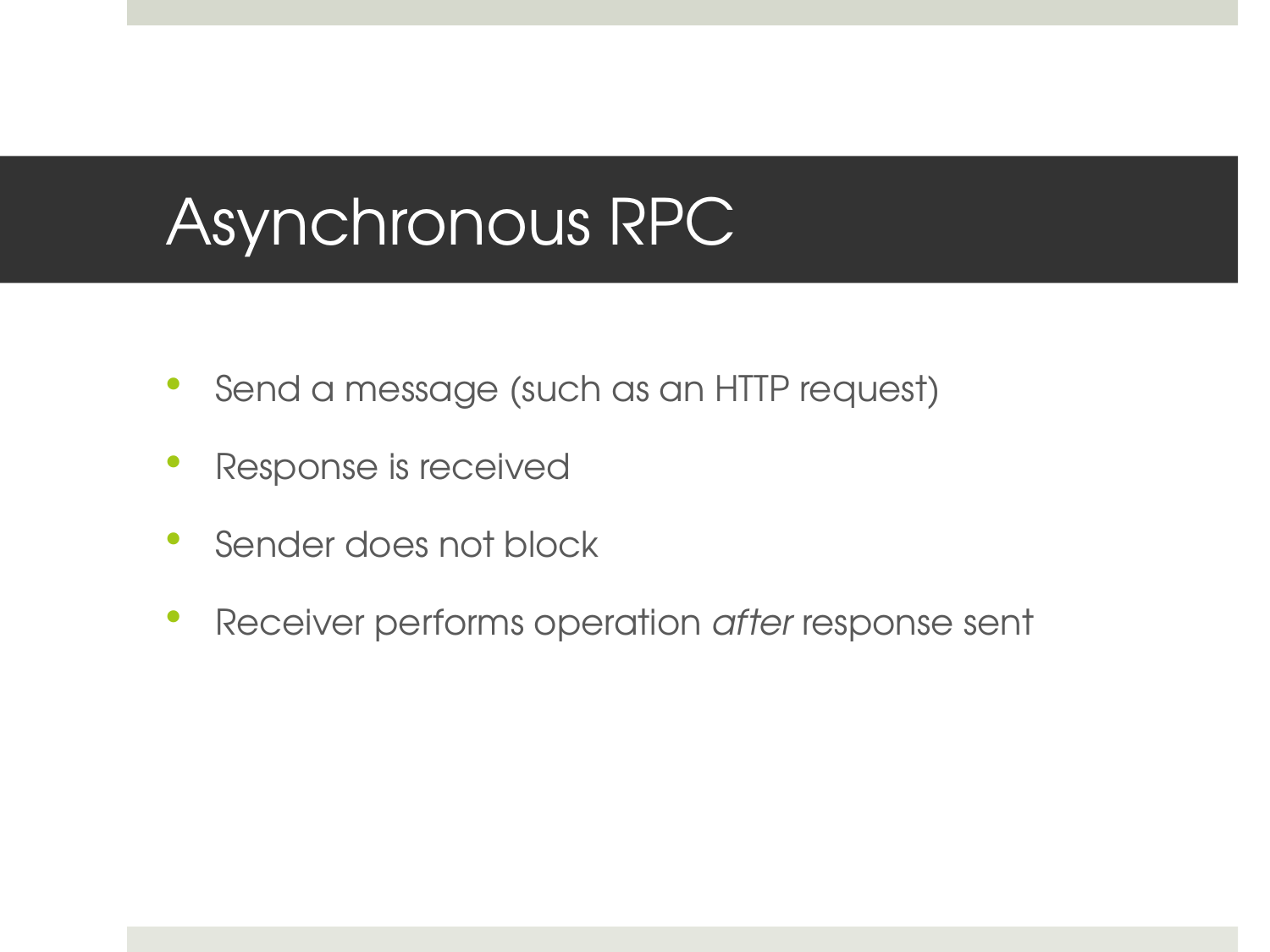

# Asynchronous RPC
Send a message (such as an HTTP request)
Response is received
Sender does not block
Receiver performs operation after response sent